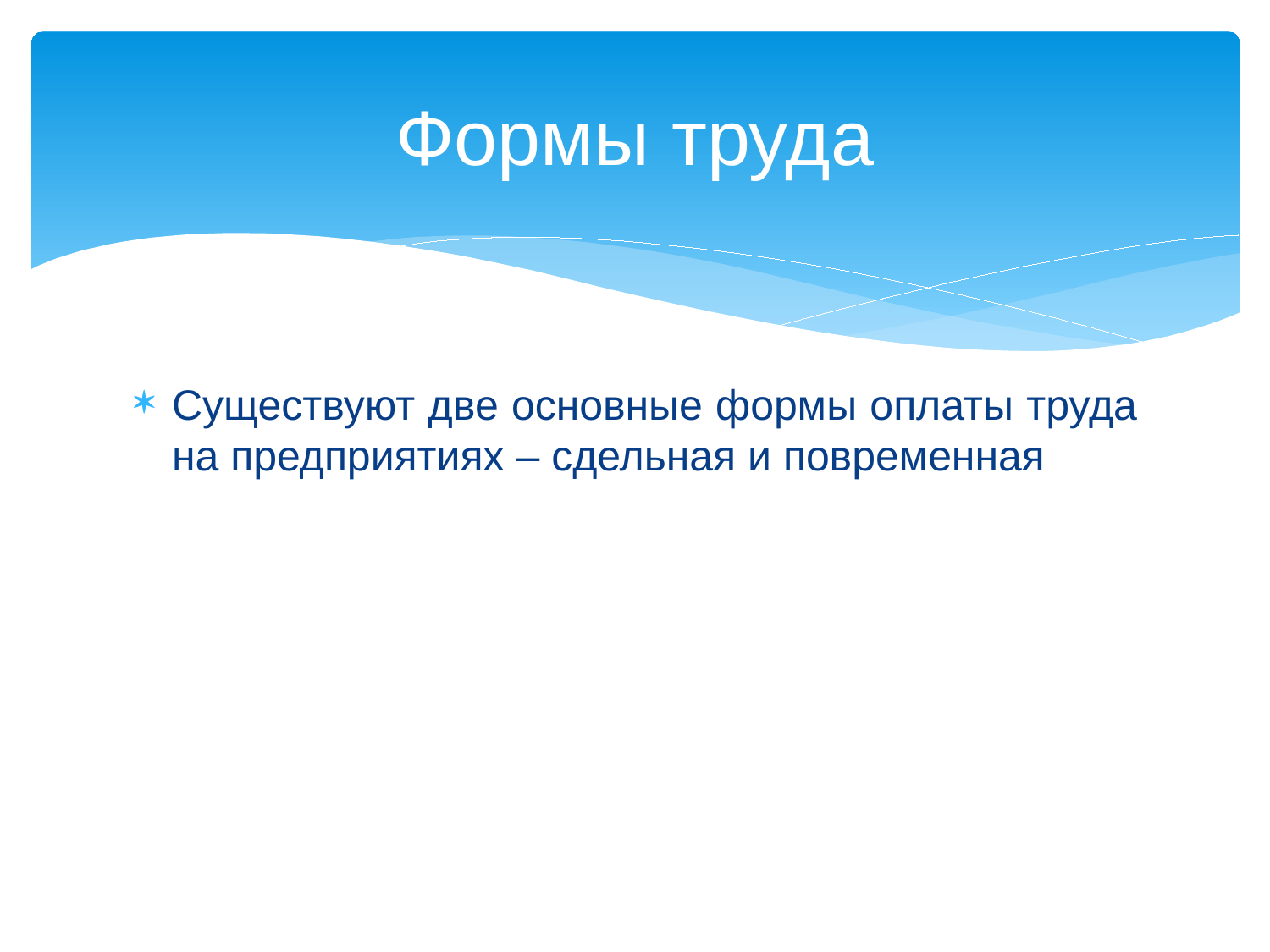

# Формы труда
Существуют две основные формы оплаты труда на предприятиях – сдельная и повременная